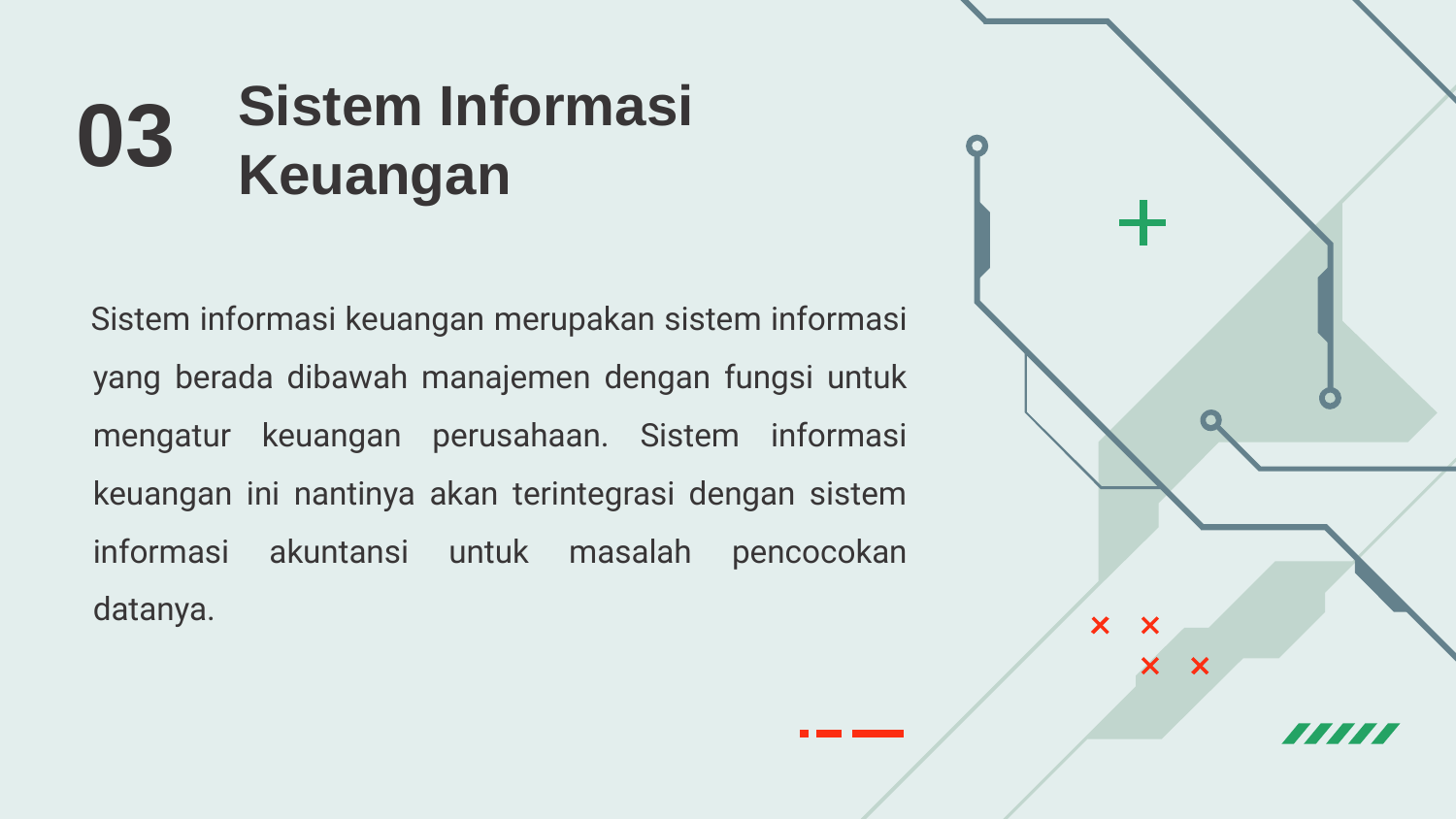

03
# Sistem Informasi Keuangan
Sistem informasi keuangan merupakan sistem informasi yang berada dibawah manajemen dengan fungsi untuk mengatur keuangan perusahaan. Sistem informasi keuangan ini nantinya akan terintegrasi dengan sistem informasi akuntansi untuk masalah pencocokan datanya.